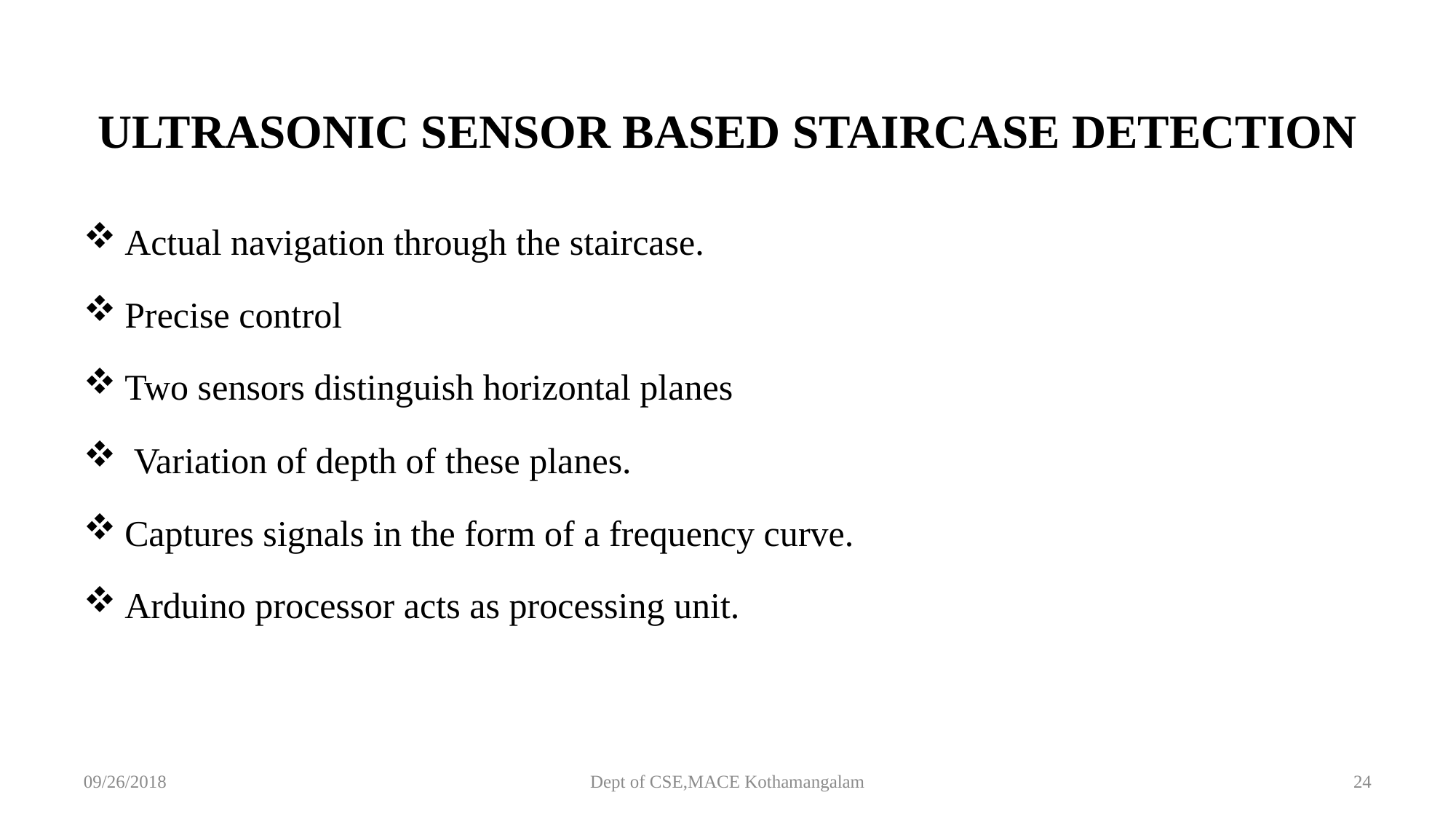

# ULTRASONIC SENSOR BASED STAIRCASE DETECTION
Actual navigation through the staircase.
Precise control
Two sensors distinguish horizontal planes
 Variation of depth of these planes.
Captures signals in the form of a frequency curve.
Arduino processor acts as processing unit.

09/26/2018
Dept of CSE,MACE Kothamangalam
24